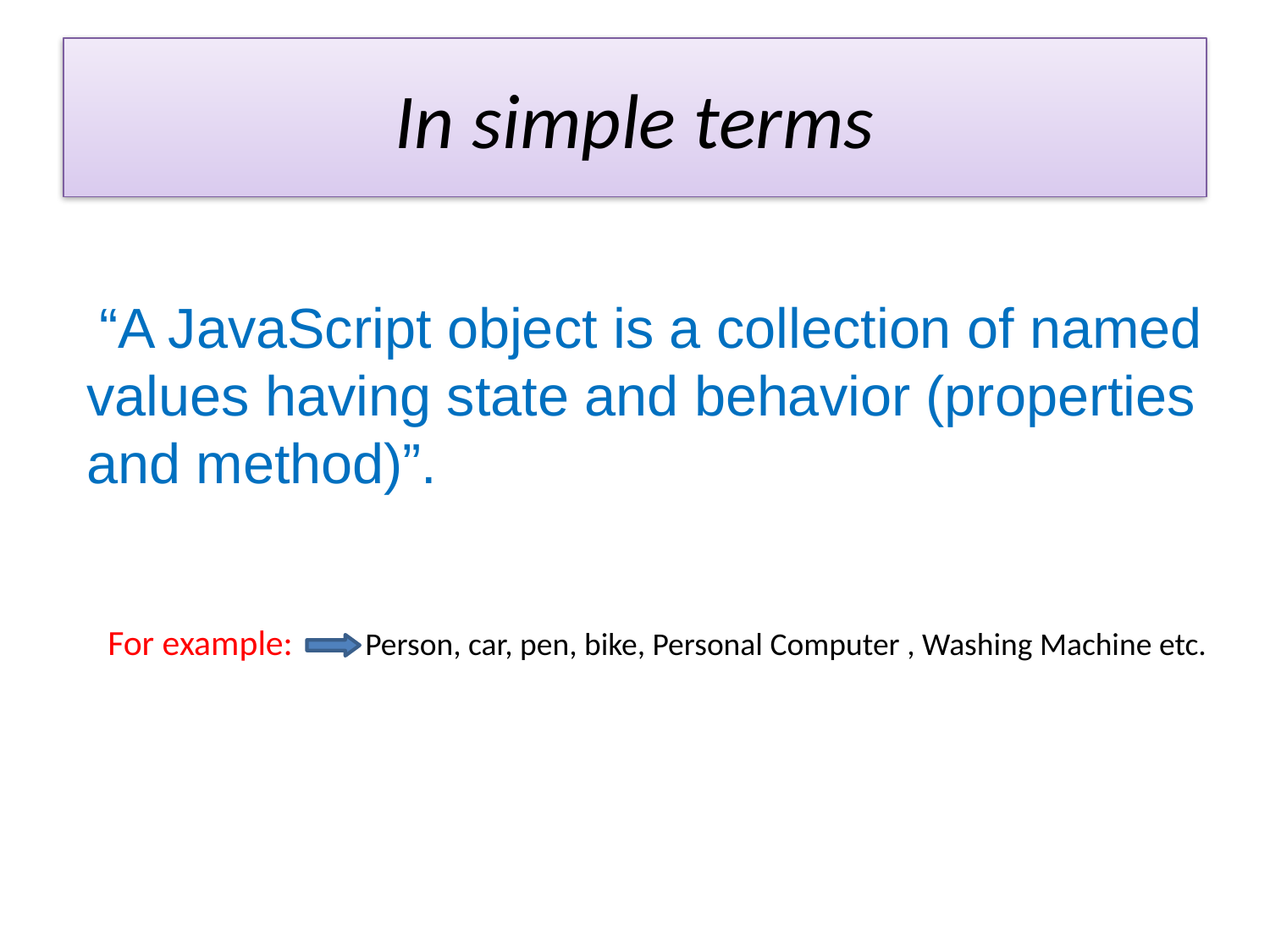

# In simple terms
 “A JavaScript object is a collection of named values having state and behavior (properties and method)”.
For example:         Person, car, pen, bike, Personal Computer , Washing Machine etc.